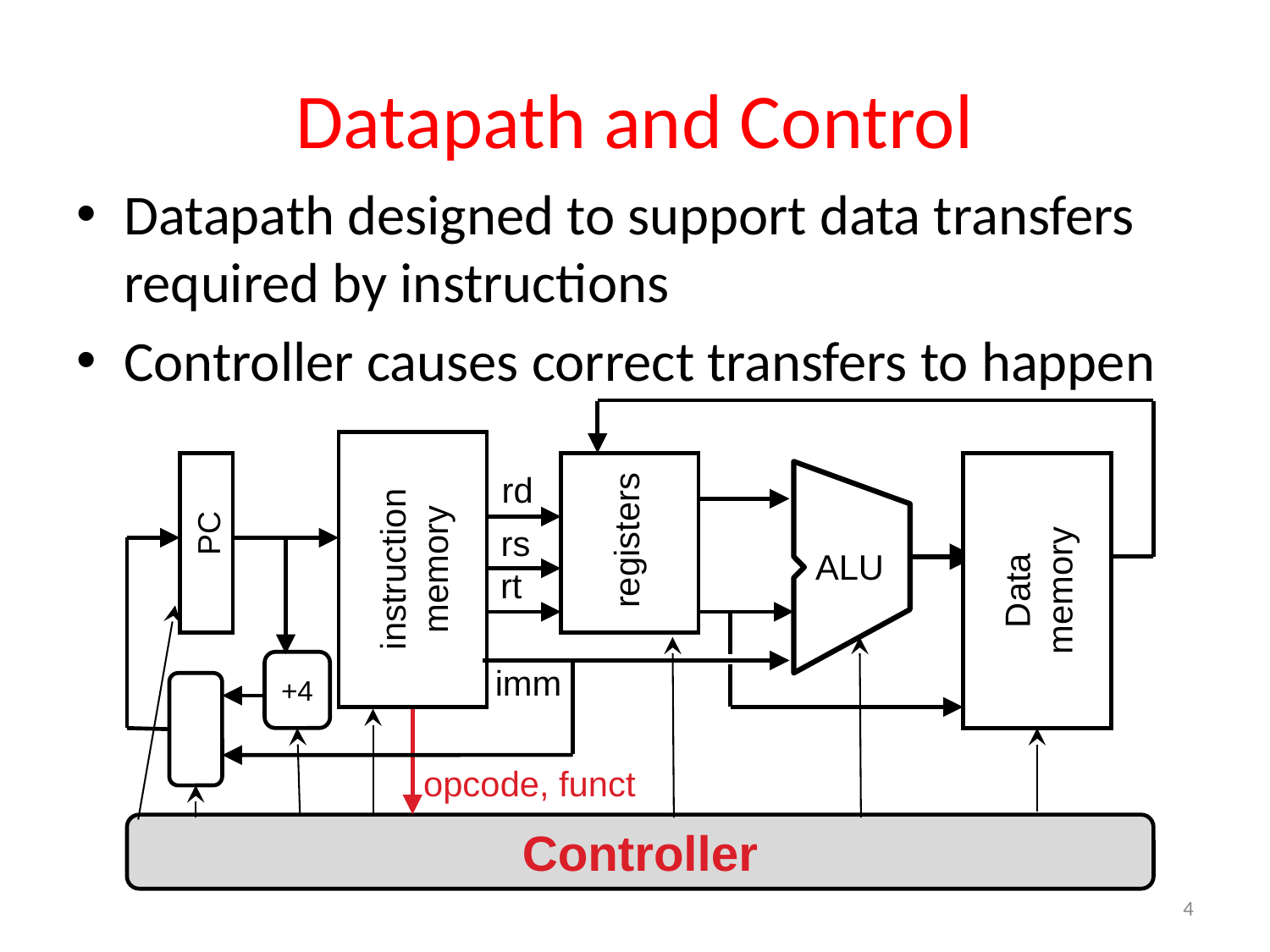

# Datapath and Control
Datapath designed to support data transfers required by instructions
Controller causes correct transfers to happen

ALU
rd
instruction
memory
PC
registers
rs
Data
memory
rt
+4
imm

opcode, funct
Controller
4